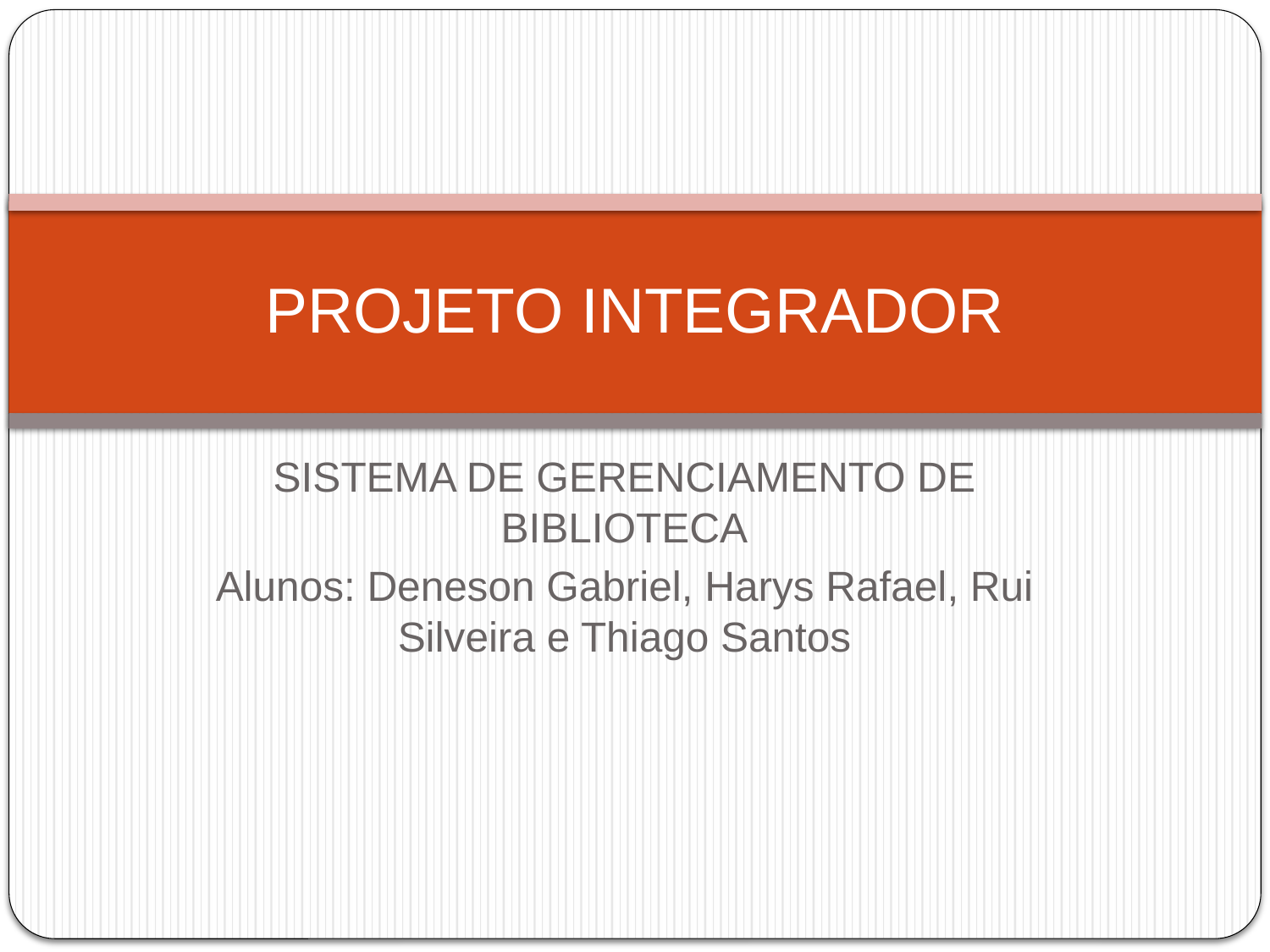

# PROJETO INTEGRADOR
SISTEMA DE GERENCIAMENTO DE BIBLIOTECA
Alunos: Deneson Gabriel, Harys Rafael, Rui Silveira e Thiago Santos